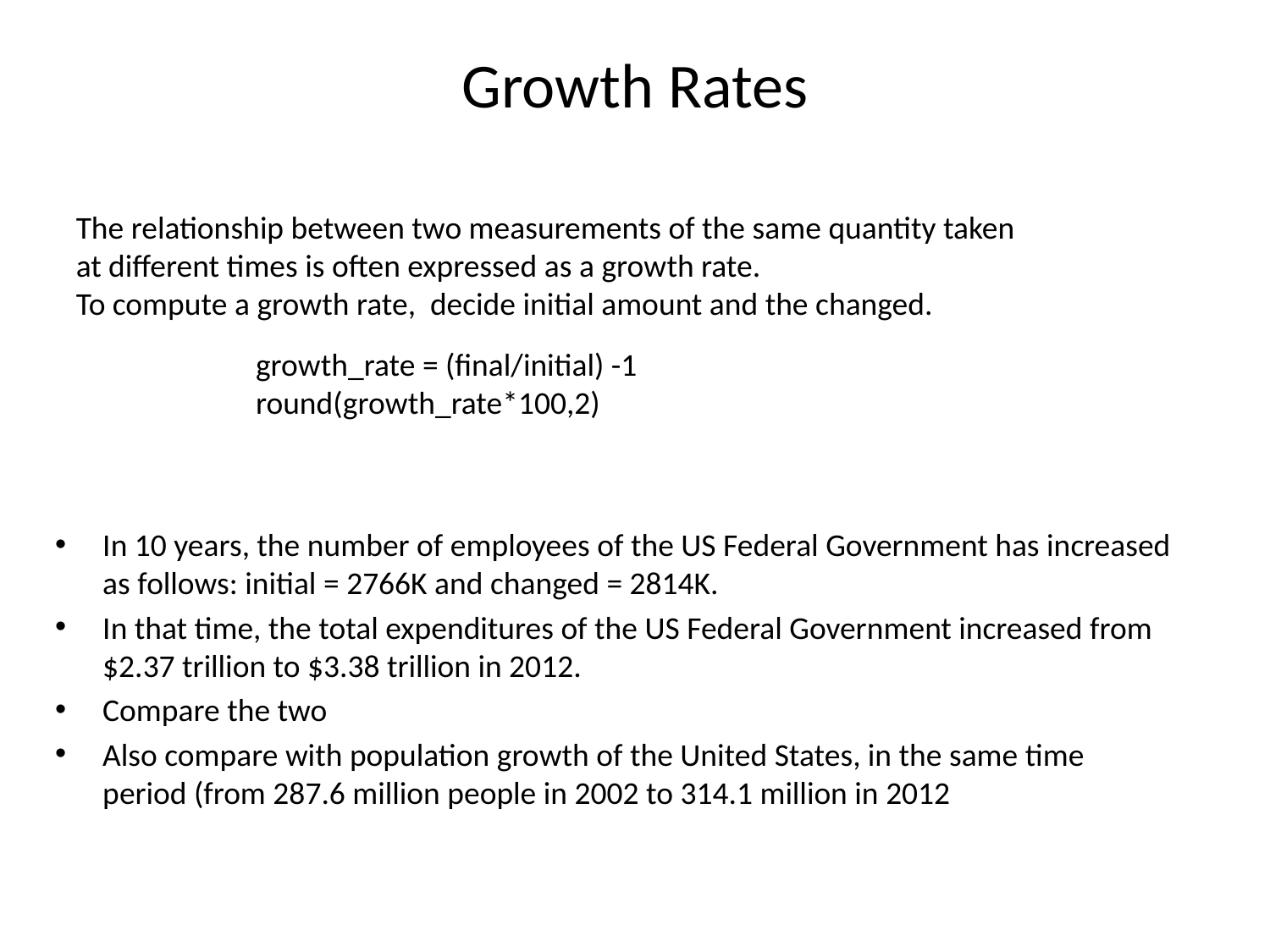

# Growth Rates
The relationship between two measurements of the same quantity taken at different times is often expressed as a growth rate.
To compute a growth rate,  decide initial amount and the changed.

growth_rate = (final/initial) -1
round(growth_rate*100,2)
In 10 years, the number of employees of the US Federal Government has increased as follows: initial = 2766K and changed = 2814K.
In that time, the total expenditures of the US Federal Government increased from $2.37 trillion to $3.38 trillion in 2012.
Compare the two
Also compare with population growth of the United States, in the same time period (from 287.6 million people in 2002 to 314.1 million in 2012